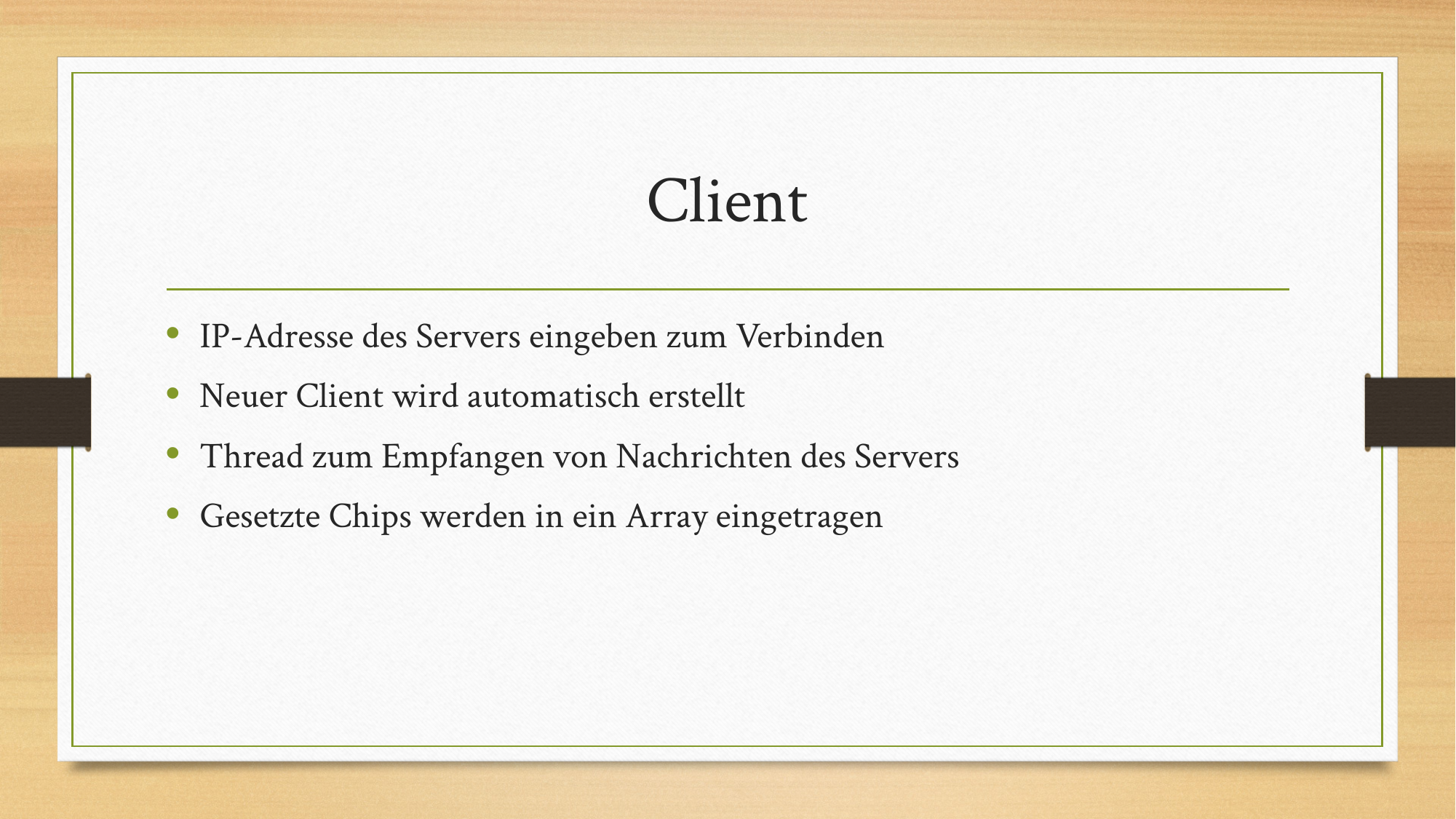

# Client
IP-Adresse des Servers eingeben zum Verbinden
Neuer Client wird automatisch erstellt
Thread zum Empfangen von Nachrichten des Servers
Gesetzte Chips werden in ein Array eingetragen